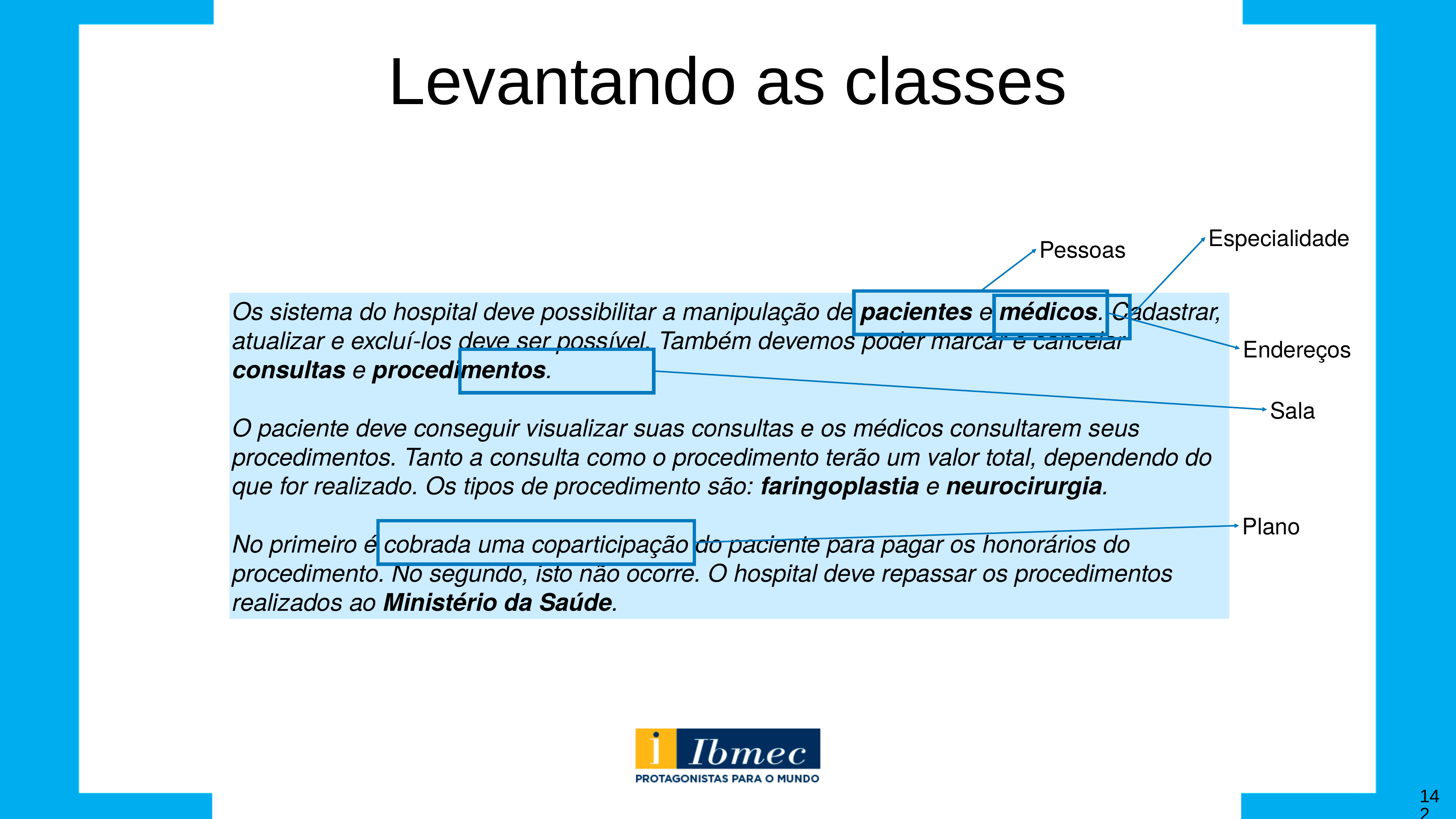

# Levantando as classes

Especialidade
Pessoas
Os sistema do hospital deve possibilitar a manipulação de pacientes e médicos. Cadastrar, atualizar e excluí-los deve ser possível. Também devemos poder marcar e cancelar consultas e procedimentos.

O paciente deve conseguir visualizar suas consultas e os médicos consultarem seus procedimentos. Tanto a consulta como o procedimento terão um valor total, dependendo do que for realizado. Os tipos de procedimento são: faringoplastia e neurocirurgia.

No primeiro é cobrada uma coparticipação do paciente para pagar os honorários do procedimento. No segundo, isto não ocorre. O hospital deve repassar os procedimentos realizados ao Ministério da Saúde.

Endereços

Sala
Plano

142